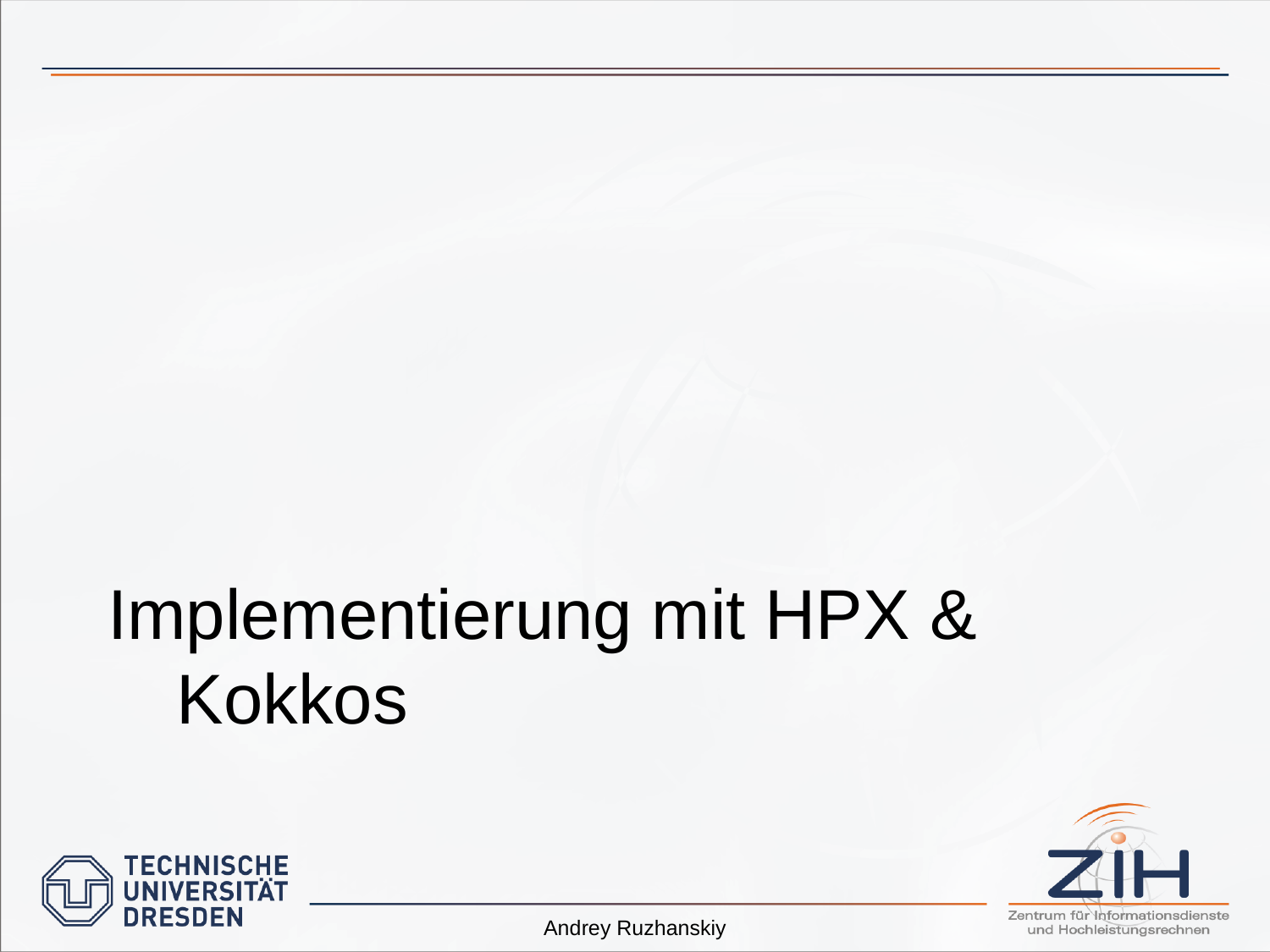

Implementierung mit HPX & Kokkos

Andrey Ruzhanskiy